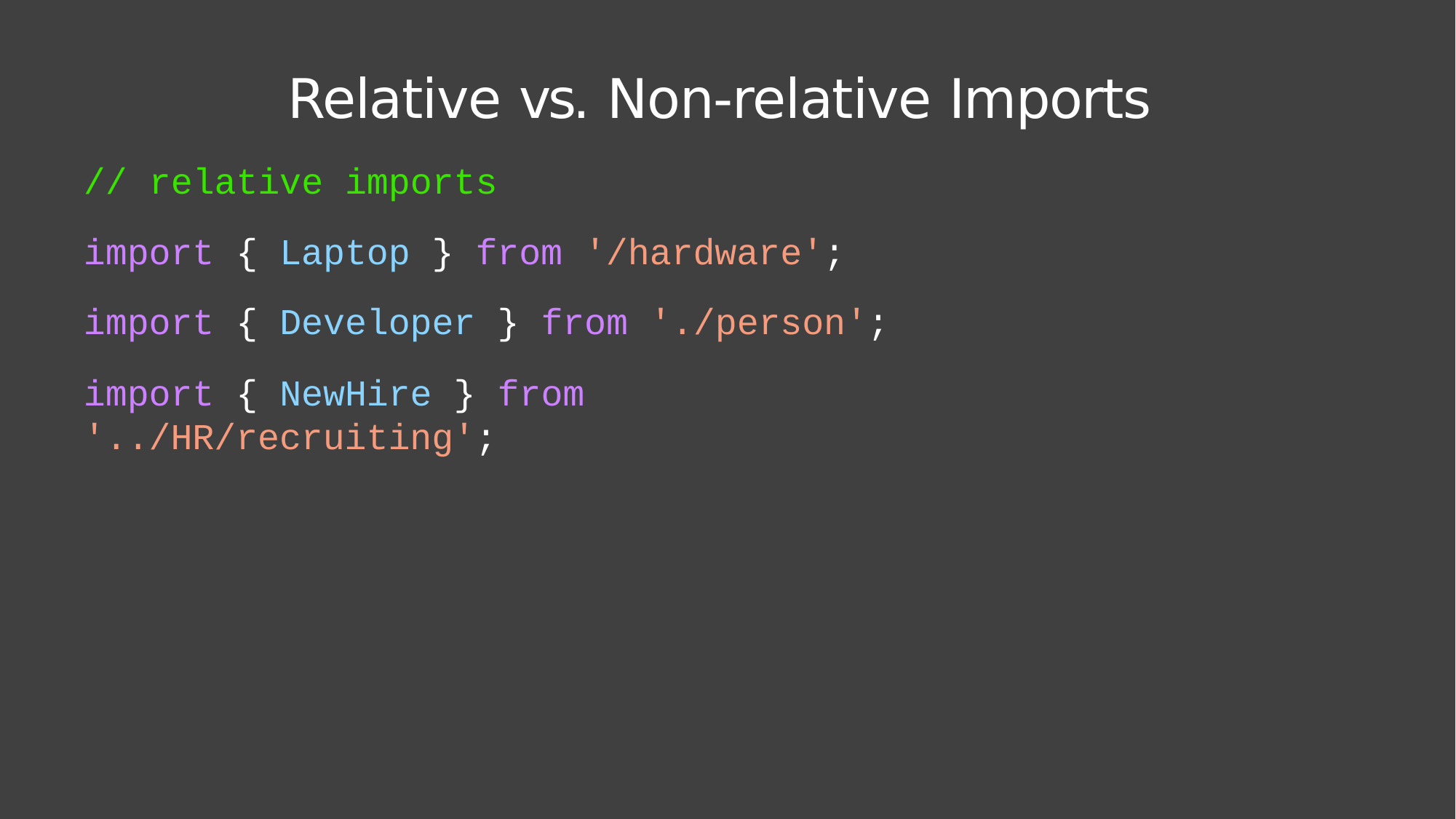

# Relative vs. Non-relative Imports
// relative imports
import { Laptop } from '/hardware';  import { Developer } from './person';
import { NewHire } from '../HR/recruiting';
23